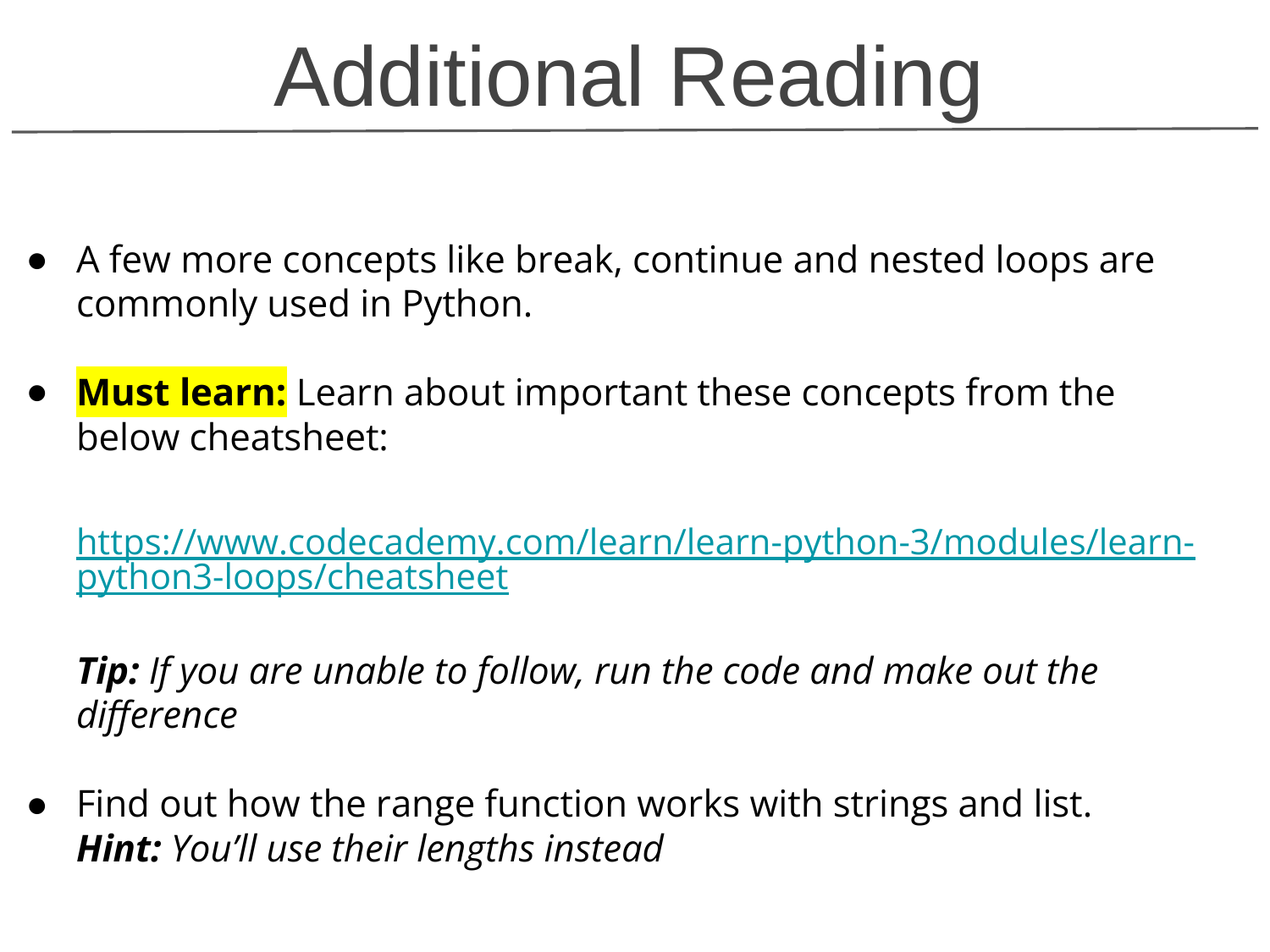

Additional Reading

A few more concepts like break, continue and nested loops are commonly used in Python.

Must learn: Learn about important these concepts from the below cheatsheet:
https://www.codecademy.com/learn/learn-python-3/modules/learn-python3-loops/cheatsheet

Tip: If you are unable to follow, run the code and make out the difference

Find out how the range function works with strings and list.
Hint: You’ll use their lengths instead